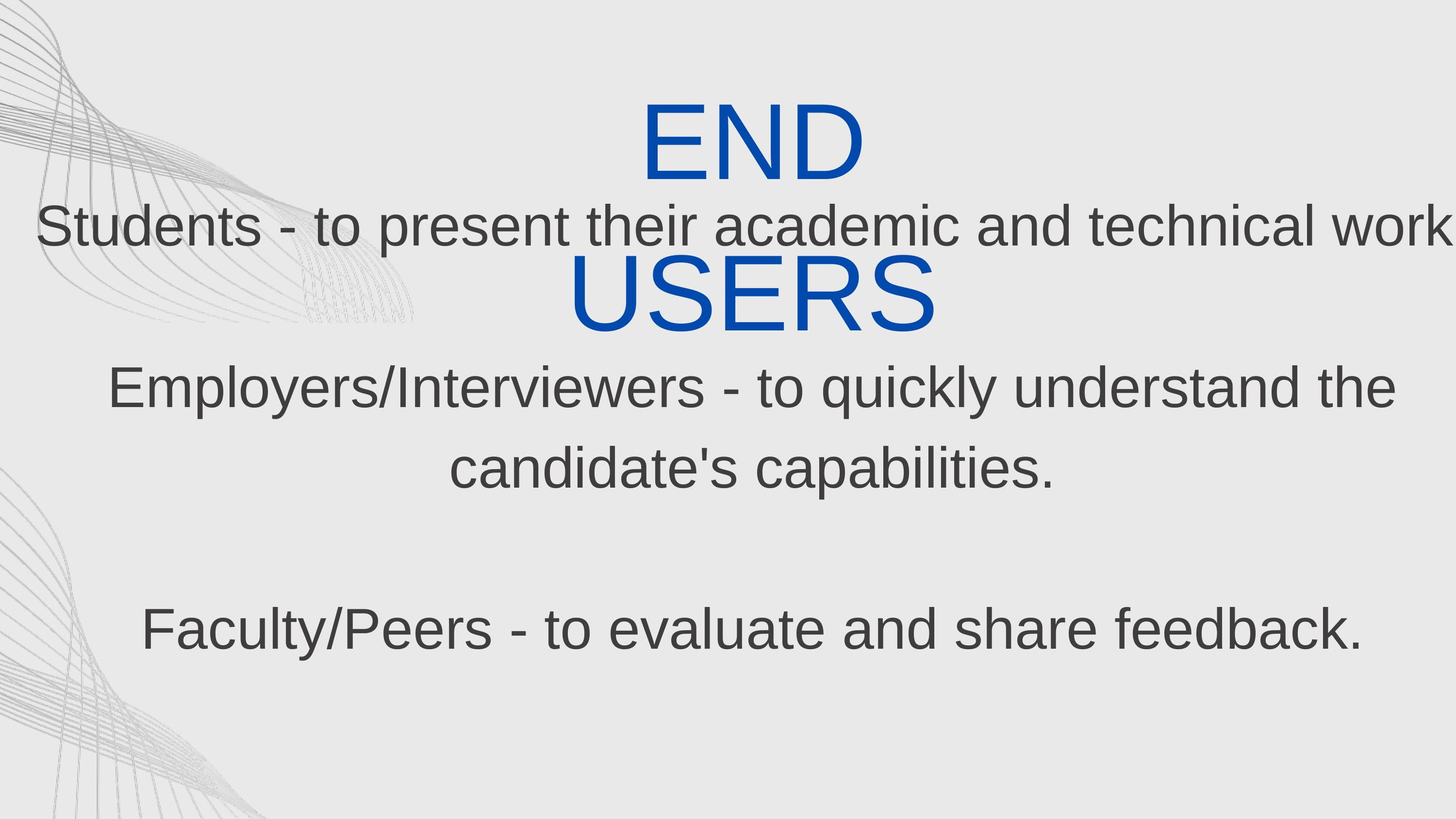

END USERS
Students - to present their academic and technical work.

Employers/Interviewers - to quickly understand the candidate's capabilities.

Faculty/Peers - to evaluate and share feedback.